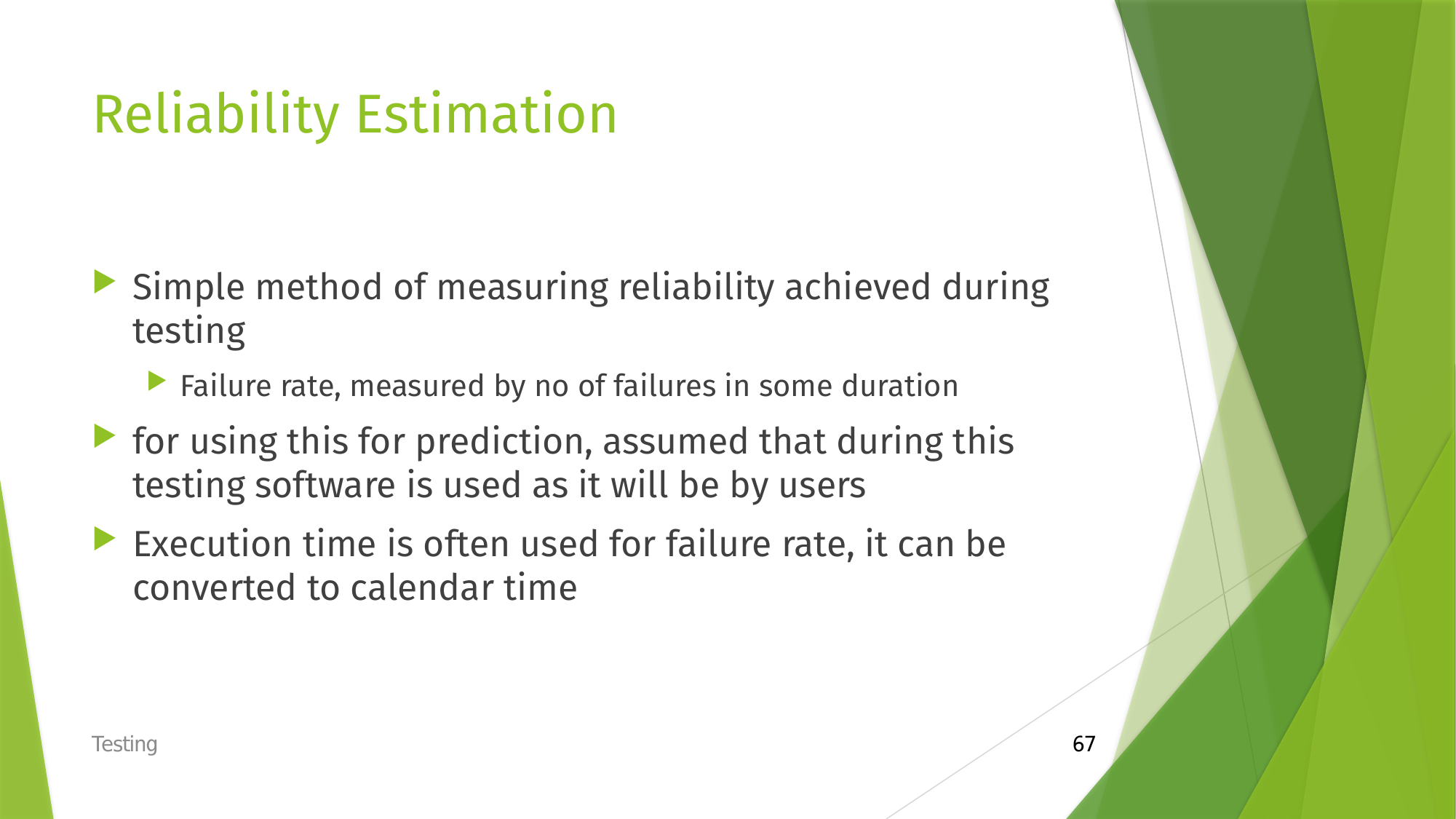

# Reliability Estimation
Simple method of measuring reliability achieved during testing
Failure rate, measured by no of failures in some duration
for using this for prediction, assumed that during this testing software is used as it will be by users
Execution time is often used for failure rate, it can be converted to calendar time
Testing
67